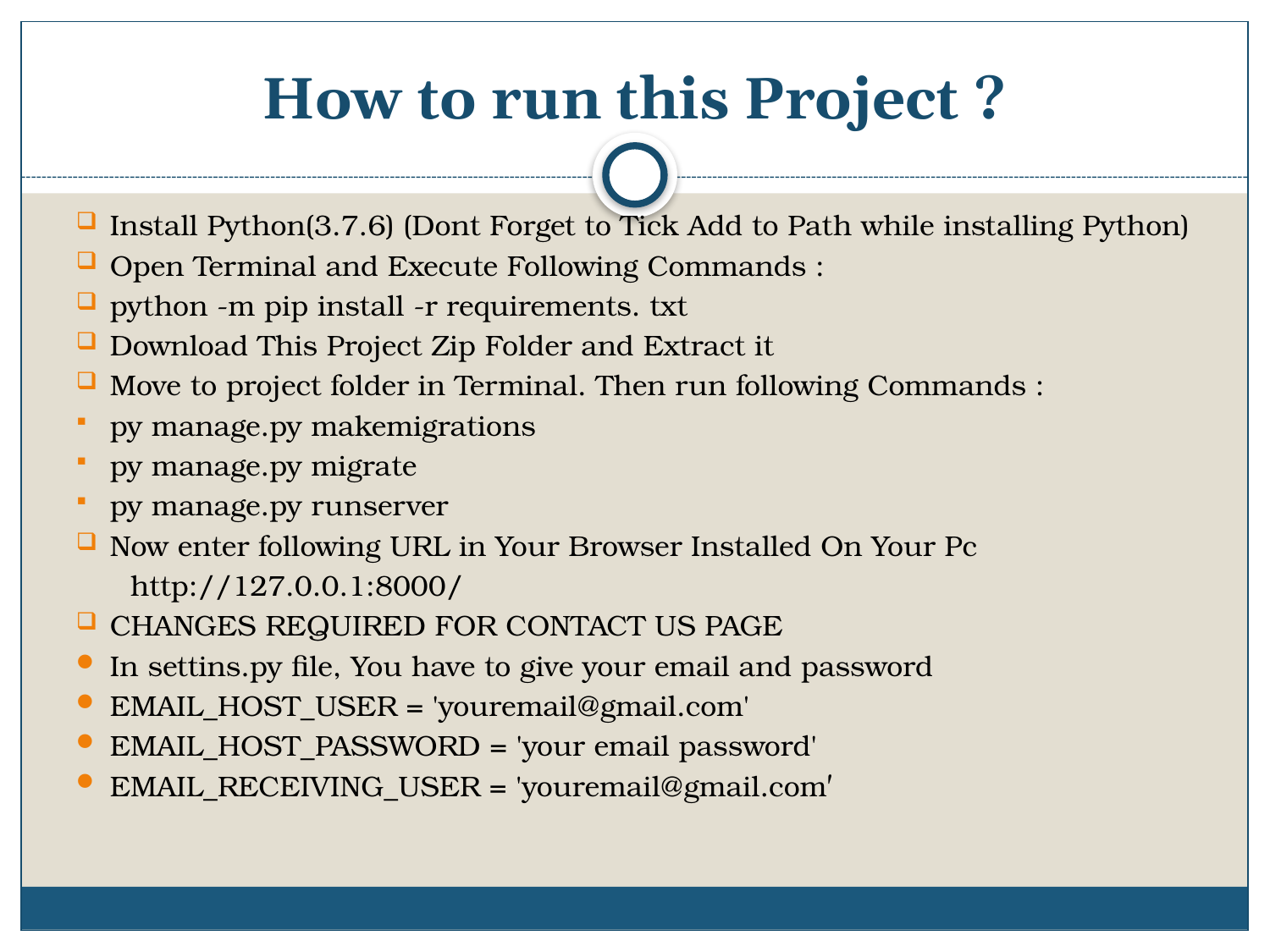

# How to run this Project ?
Install Python(3.7.6) (Dont Forget to Tick Add to Path while installing Python)
Open Terminal and Execute Following Commands :
python -m pip install -r requirements. txt
Download This Project Zip Folder and Extract it
Move to project folder in Terminal. Then run following Commands :
py manage.py makemigrations
py manage.py migrate
py manage.py runserver
Now enter following URL in Your Browser Installed On Your Pc
      http://127.0.0.1:8000/
CHANGES REQUIRED FOR CONTACT US PAGE
In settins.py file, You have to give your email and password
EMAIL_HOST_USER = 'youremail@gmail.com'
EMAIL_HOST_PASSWORD = 'your email password'
EMAIL_RECEIVING_USER = 'youremail@gmail.com'